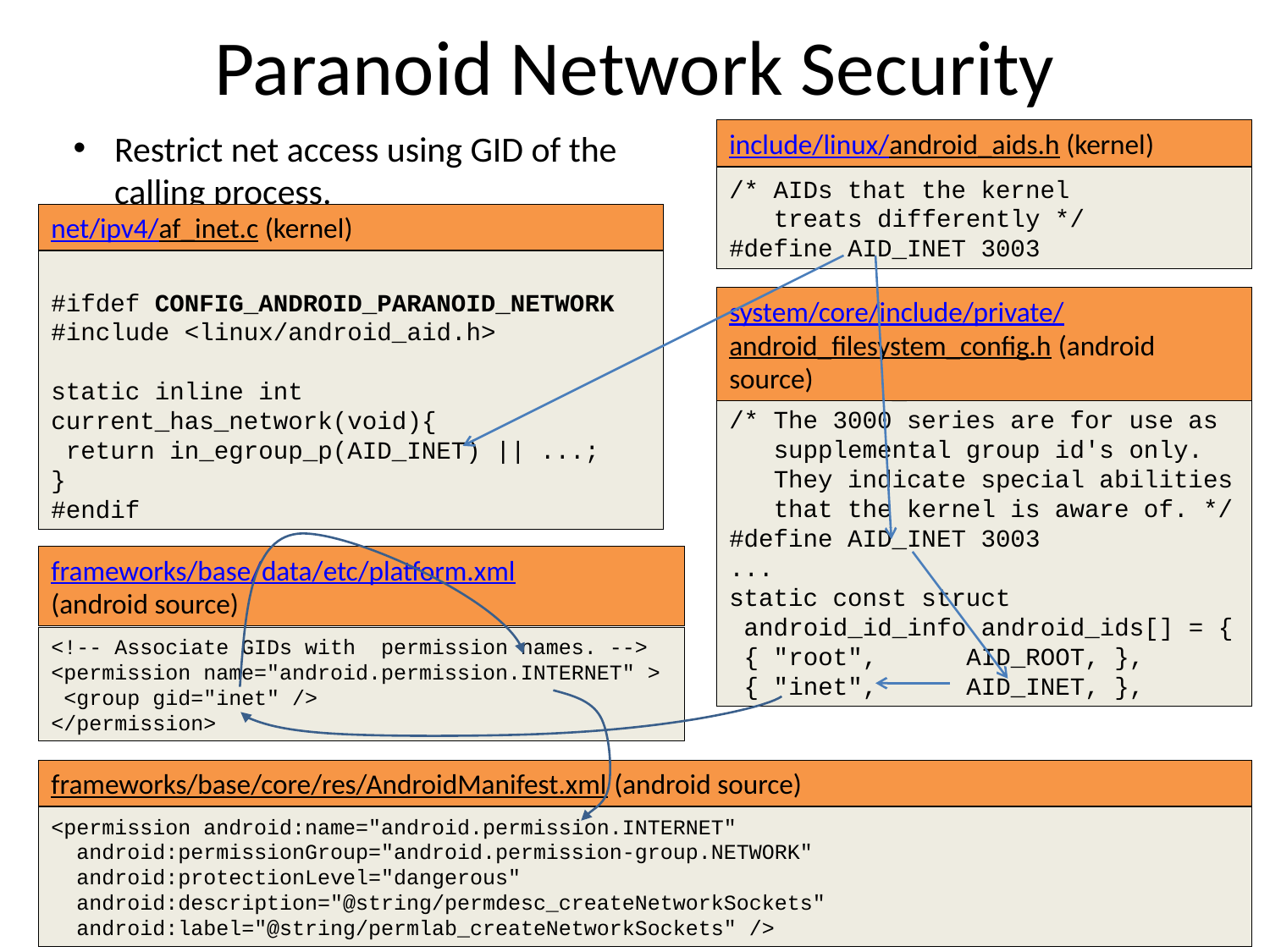

# Paranoid Network Security
Restrict net access using GID of the calling process.
include/linux/android_aids.h (kernel)
/* AIDs that the kernel
   treats differently */
#define AID_INET 3003
net/ipv4/af_inet.c (kernel)

#ifdef CONFIG_ANDROID_PARANOID_NETWORK
#include <linux/android_aid.h>

static inline int
current_has_network(void){
 return in_egroup_p(AID_INET) || ...;
}
#endif
system/core/include/private/android_filesystem_config.h (android source)
#define AID_ROOT 0
/* The 3000 series are for use as
   supplemental group id's only.
   They indicate special abilities
   that the kernel is aware of. */
#define AID_INET 3003
...
static const struct
 android_id_info android_ids[] = {
 { "root",      AID_ROOT, },
 { "inet",      AID_INET, },

frameworks/base/data/etc/platform.xml
(android source)
<!-- Associate GIDs with  permission names. -->
<permission name="android.permission.INTERNET" >
 <group gid="inet" />
</permission>

frameworks/base/core/res/AndroidManifest.xml (android source)
<permission android:name="android.permission.INTERNET"
  android:permissionGroup="android.permission-group.NETWORK"
  android:protectionLevel="dangerous"
  android:description="@string/permdesc_createNetworkSockets"
  android:label="@string/permlab_createNetworkSockets" />